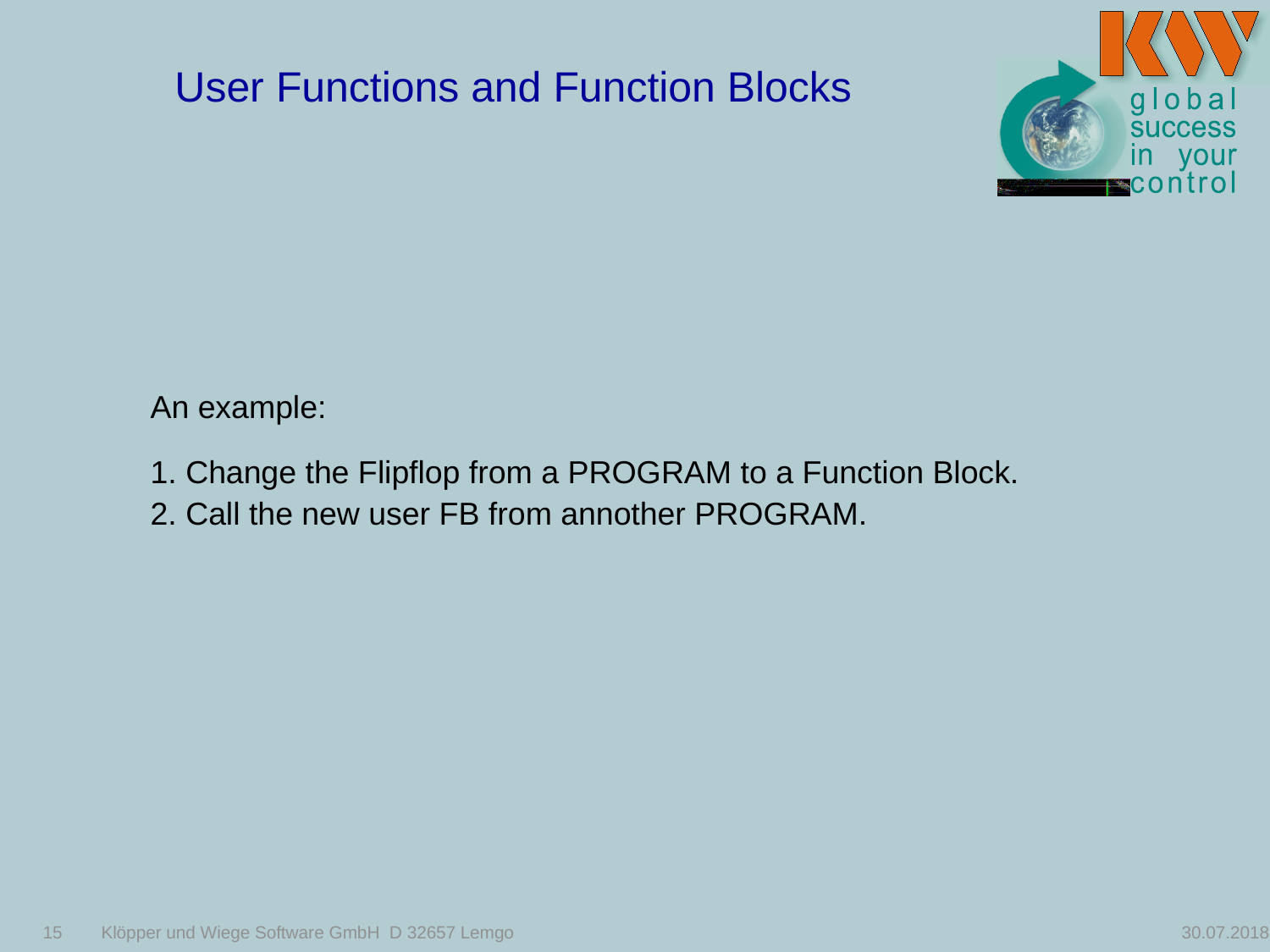

# User Functions and Function Blocks
An example:
1. Change the Flipflop from a PROGRAM to a Function Block.
2. Call the new user FB from annother PROGRAM.